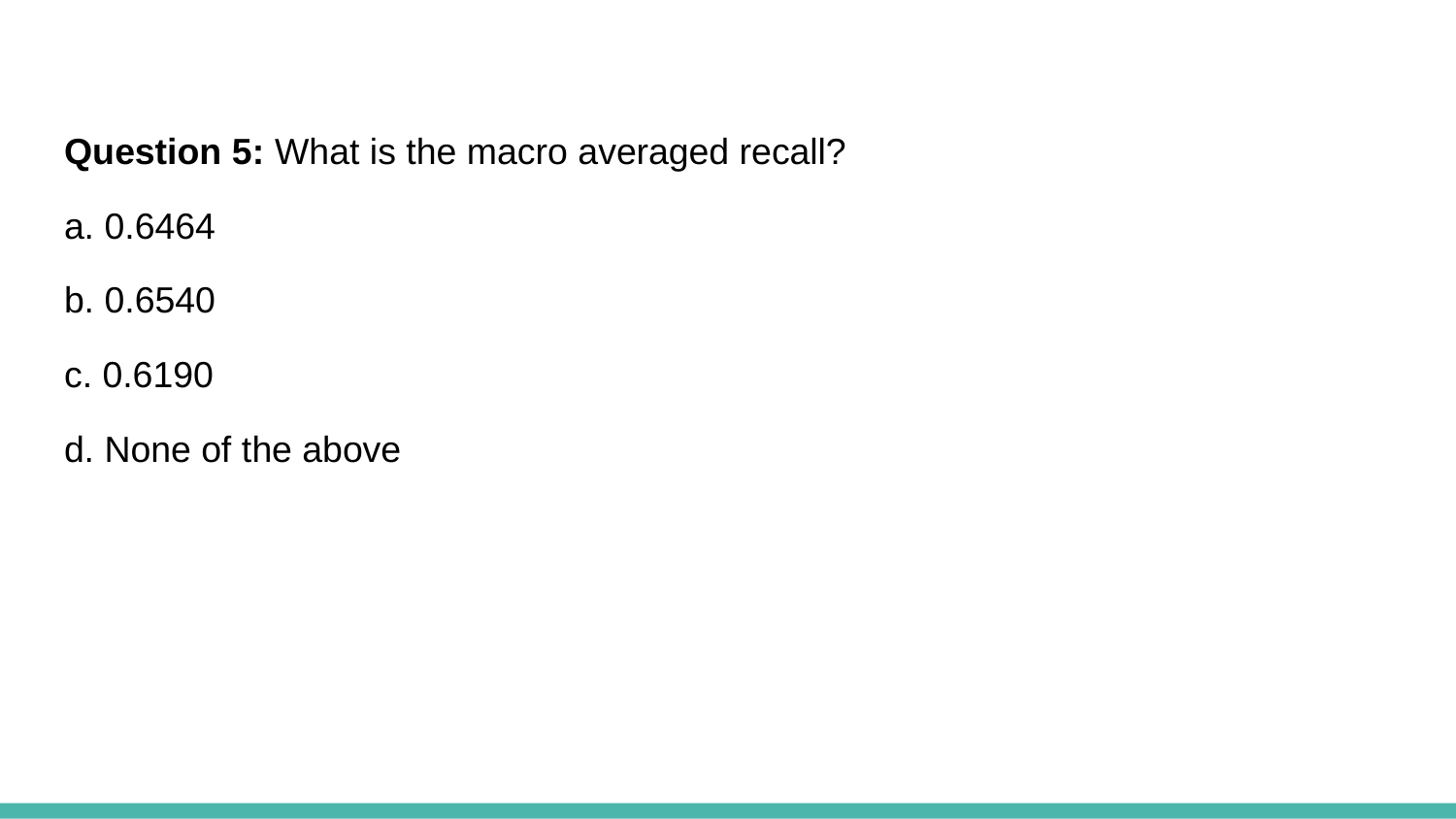

Question 5: What is the macro averaged recall?
a. 0.6464
b. 0.6540
c. 0.6190
d. None of the above